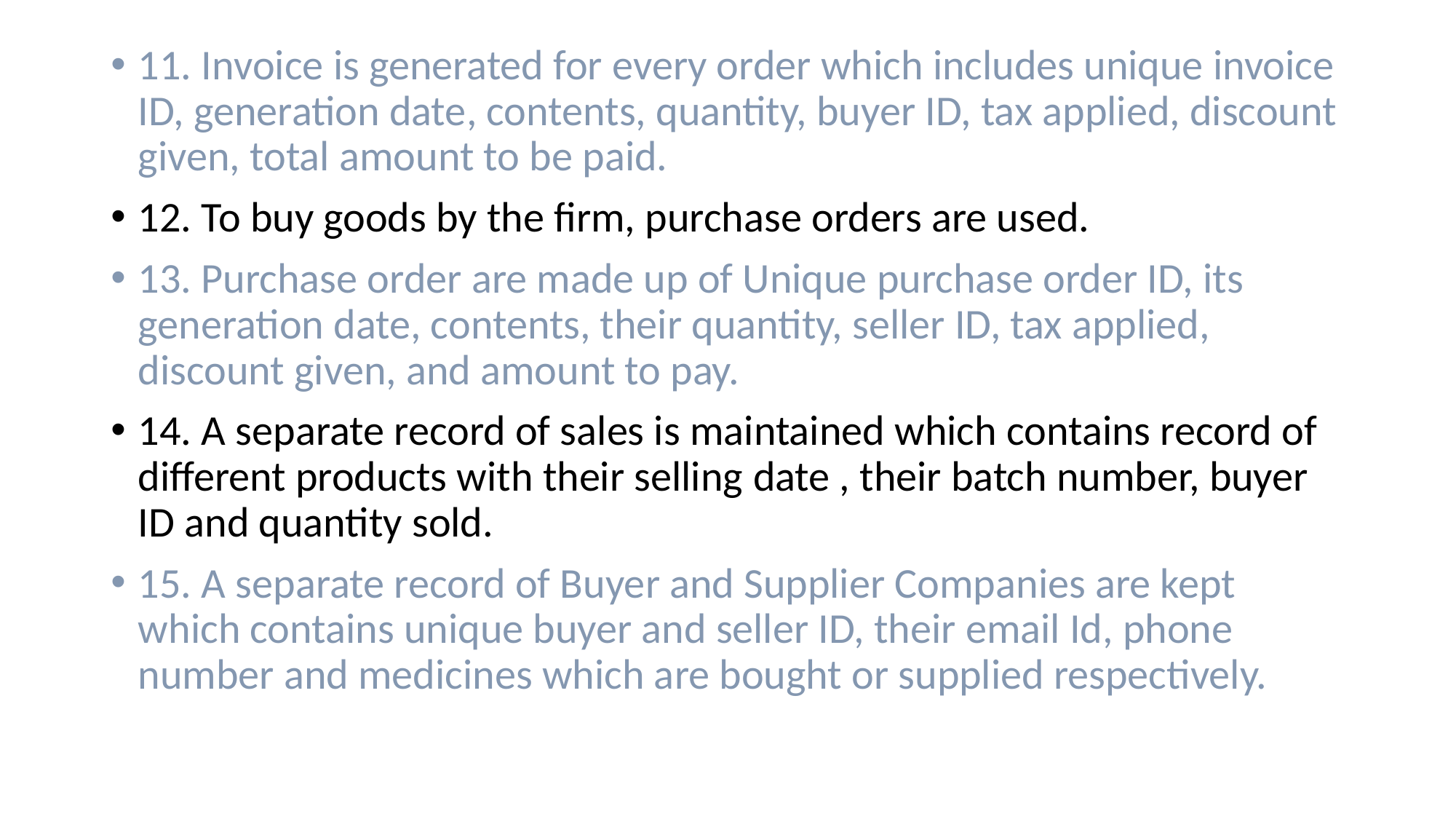

11. Invoice is generated for every order which includes unique invoice ID, generation date, contents, quantity, buyer ID, tax applied, discount given, total amount to be paid.
12. To buy goods by the firm, purchase orders are used.
13. Purchase order are made up of Unique purchase order ID, its generation date, contents, their quantity, seller ID, tax applied, discount given, and amount to pay.
14. A separate record of sales is maintained which contains record of different products with their selling date , their batch number, buyer ID and quantity sold.
15. A separate record of Buyer and Supplier Companies are kept which contains unique buyer and seller ID, their email Id, phone number and medicines which are bought or supplied respectively.